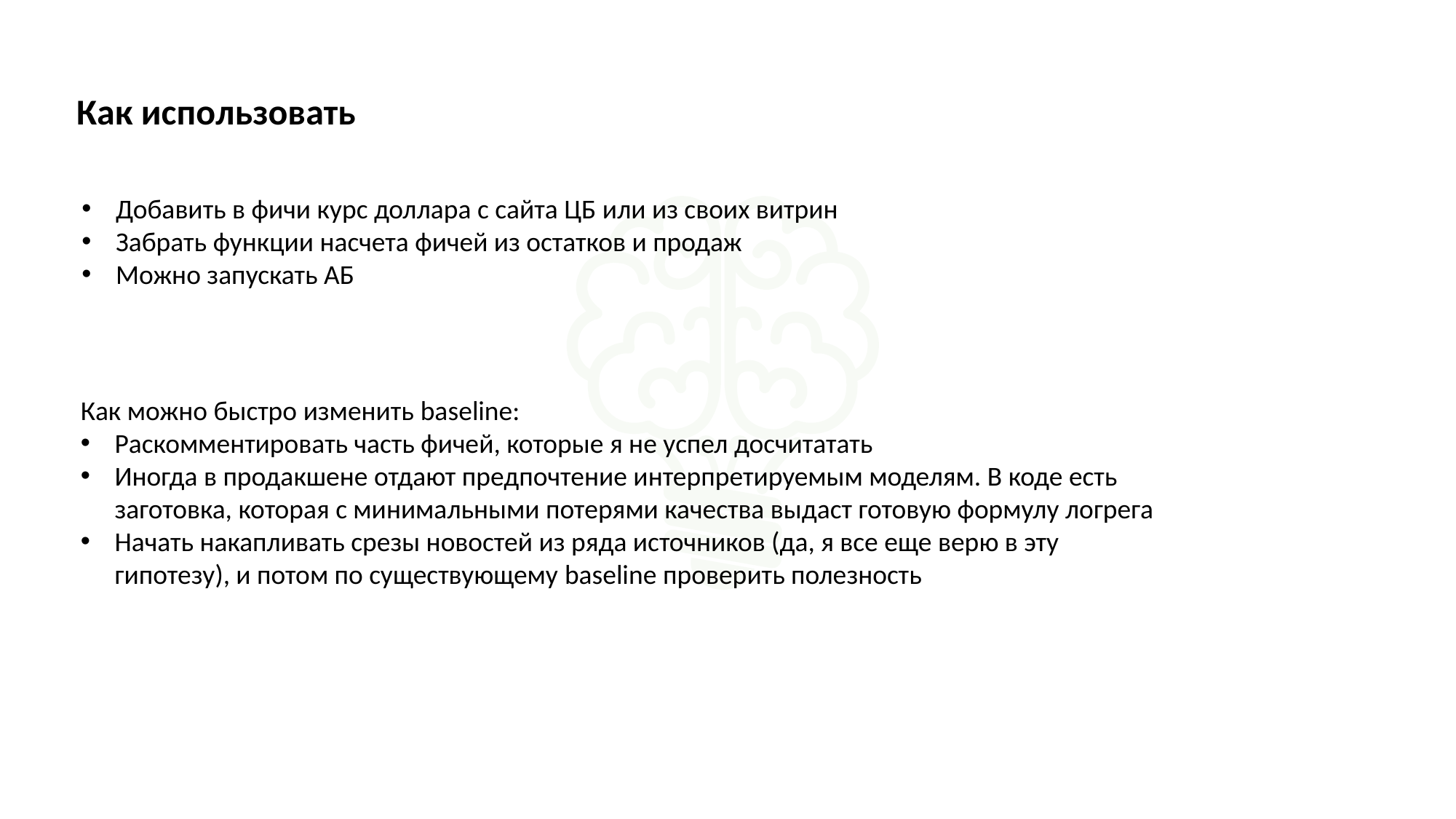

Как использовать
Добавить в фичи курс доллара с сайта ЦБ или из своих витрин
Забрать функции насчета фичей из остатков и продаж
Можно запускать АБ

Как можно быстро изменить baseline:
Раскомментировать часть фичей, которые я не успел досчитатать
Иногда в продакшене отдают предпочтение интерпретируемым моделям. В коде есть заготовка, которая с минимальными потерями качества выдаст готовую формулу логрега
Начать накапливать срезы новостей из ряда источников (да, я все еще верю в эту гипотезу), и потом по существующему baseline проверить полезность